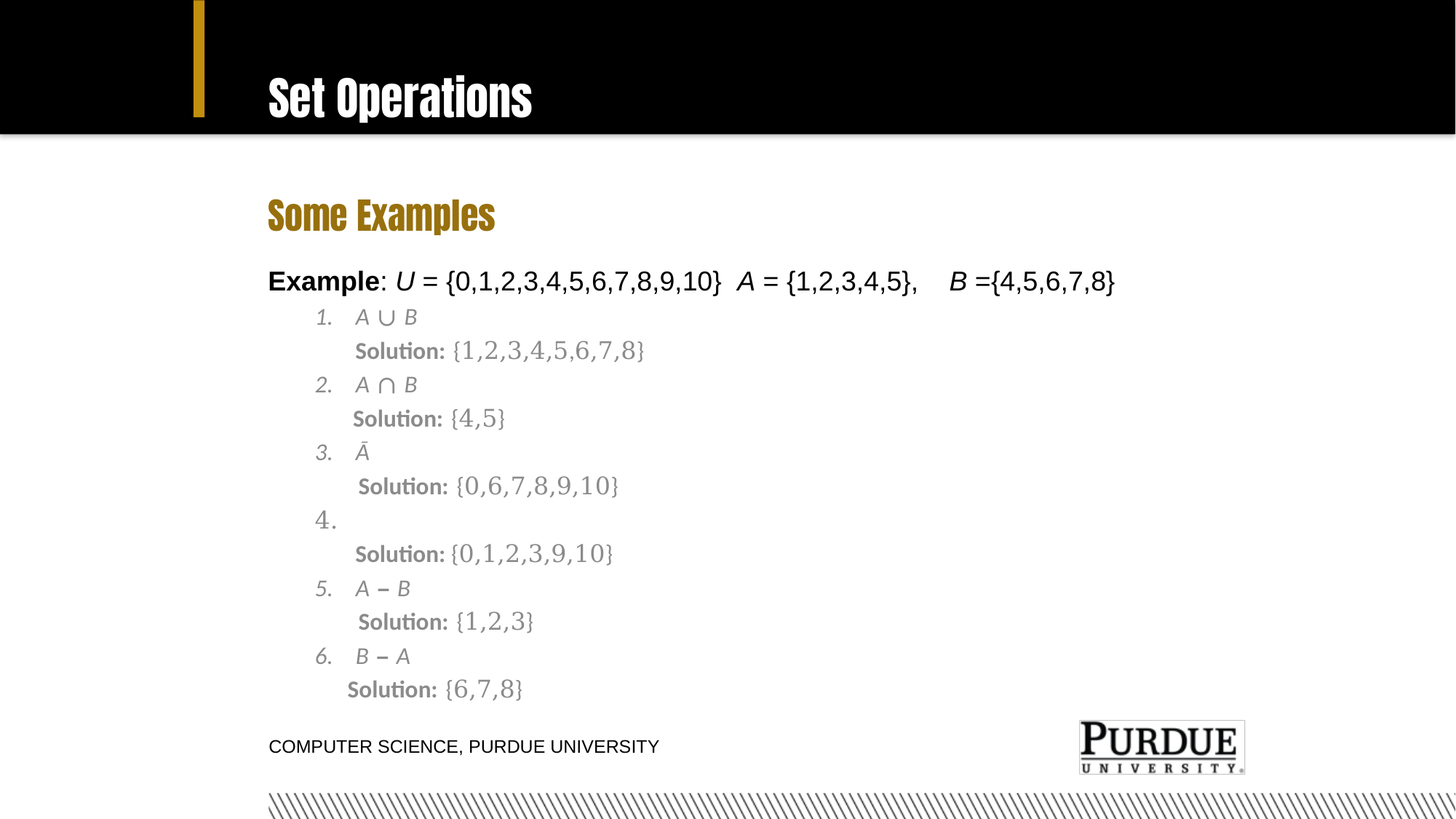

# Set Operations
Some Examples
Example: U = {0,1,2,3,4,5,6,7,8,9,10}  A = {1,2,3,4,5},    B ={4,5,6,7,8}
A ∪ B
 Solution: {1,2,3,4,5,6,7,8}
A ∩ B
 Solution: {4,5}
Ā
  Solution: {0,6,7,8,9,10}

 Solution: {0,1,2,3,9,10}
A – B
  Solution: {1,2,3}
B – A
Solution: {6,7,8}

Computer Science, Purdue University